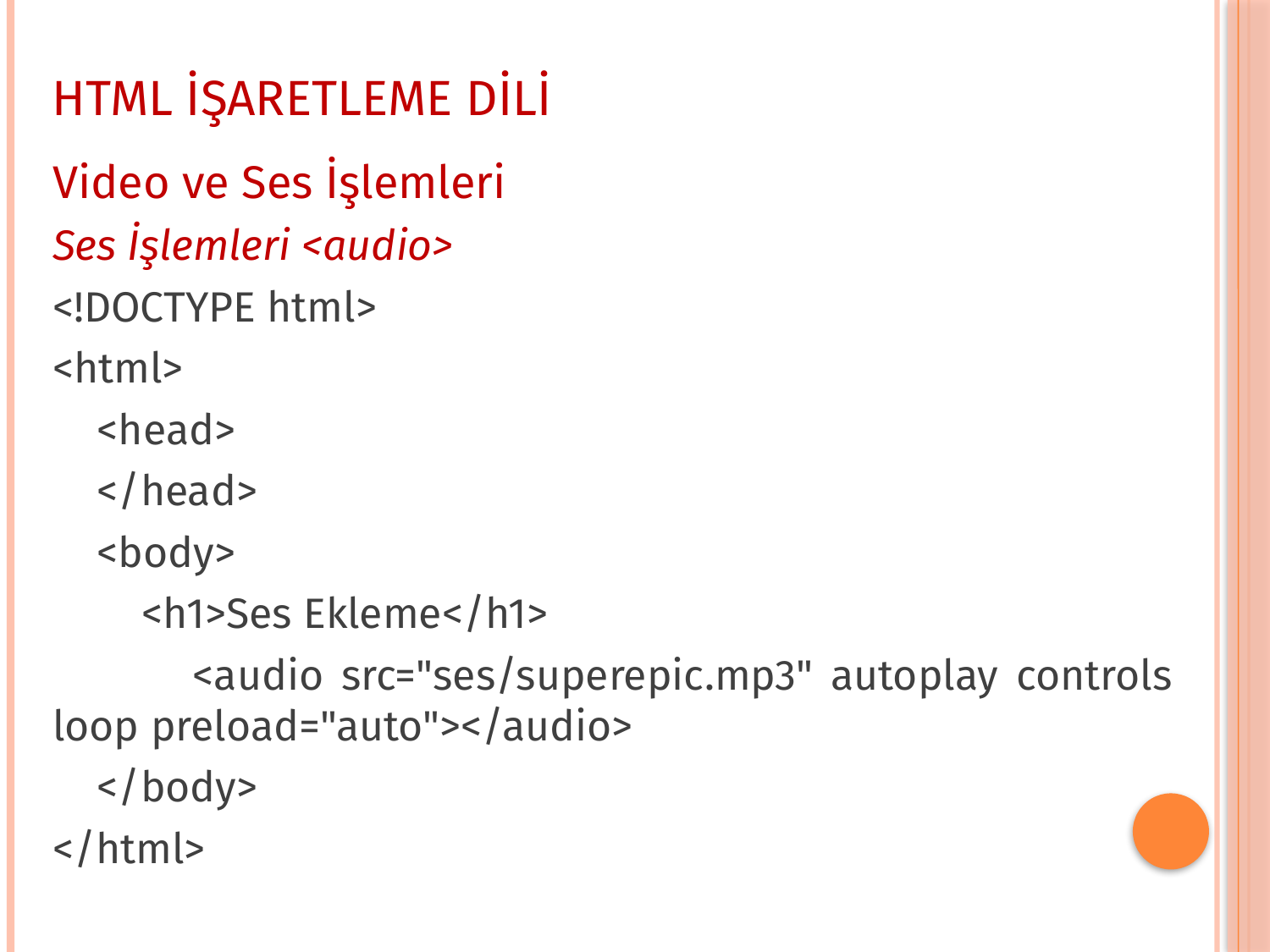

HTML İŞARETLEME DİLİ
Video ve Ses İşlemleri
Ses İşlemleri <audio>
<!DOCTYPE html>
<html>
    <head>
    </head>
    <body>
        <h1>Ses Ekleme</h1>
        <audio src="ses/superepic.mp3" autoplay controls loop preload="auto"></audio>
    </body>
</html>